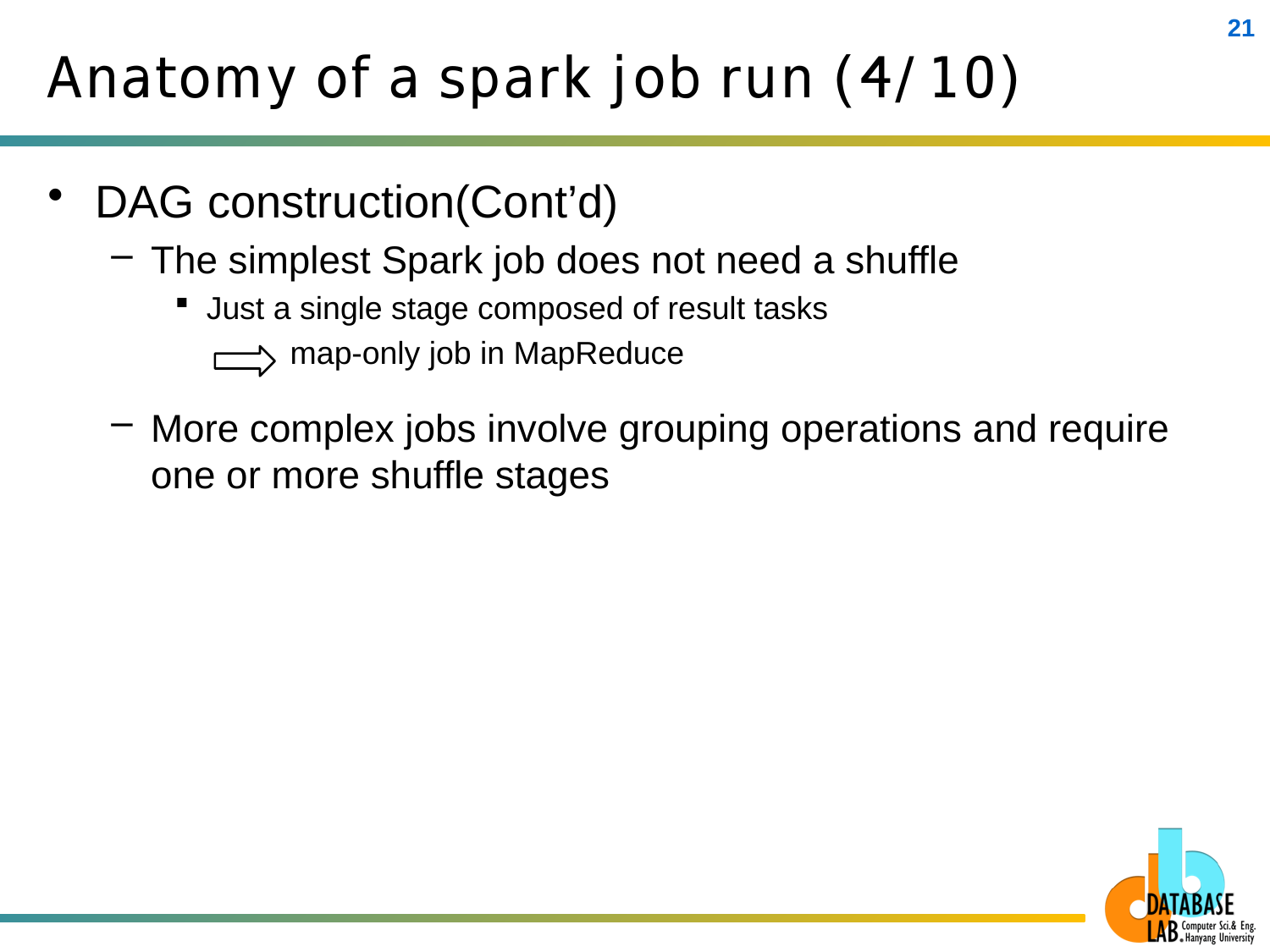

# Anatomy of a spark job run (4/10)
DAG construction(Cont’d)
The simplest Spark job does not need a shuffle
Just a single stage composed of result tasks
             map-only job in MapReduce

More complex jobs involve grouping operations and require one or more shuffle stages